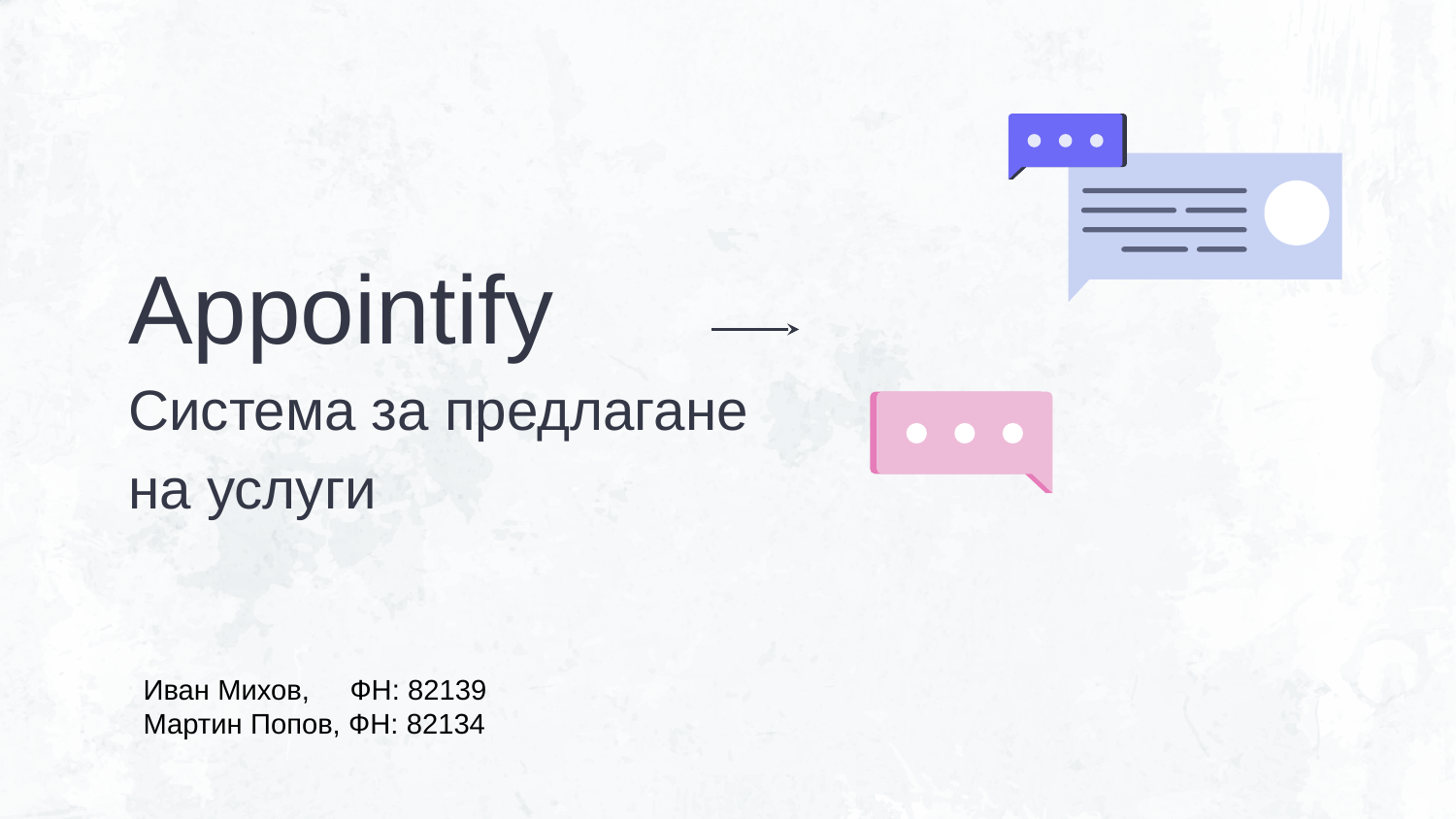

# Appointify Система за предлагане на услуги

Иван Михов,     ФН: 82139
Мартин Попов, ФН: 82134